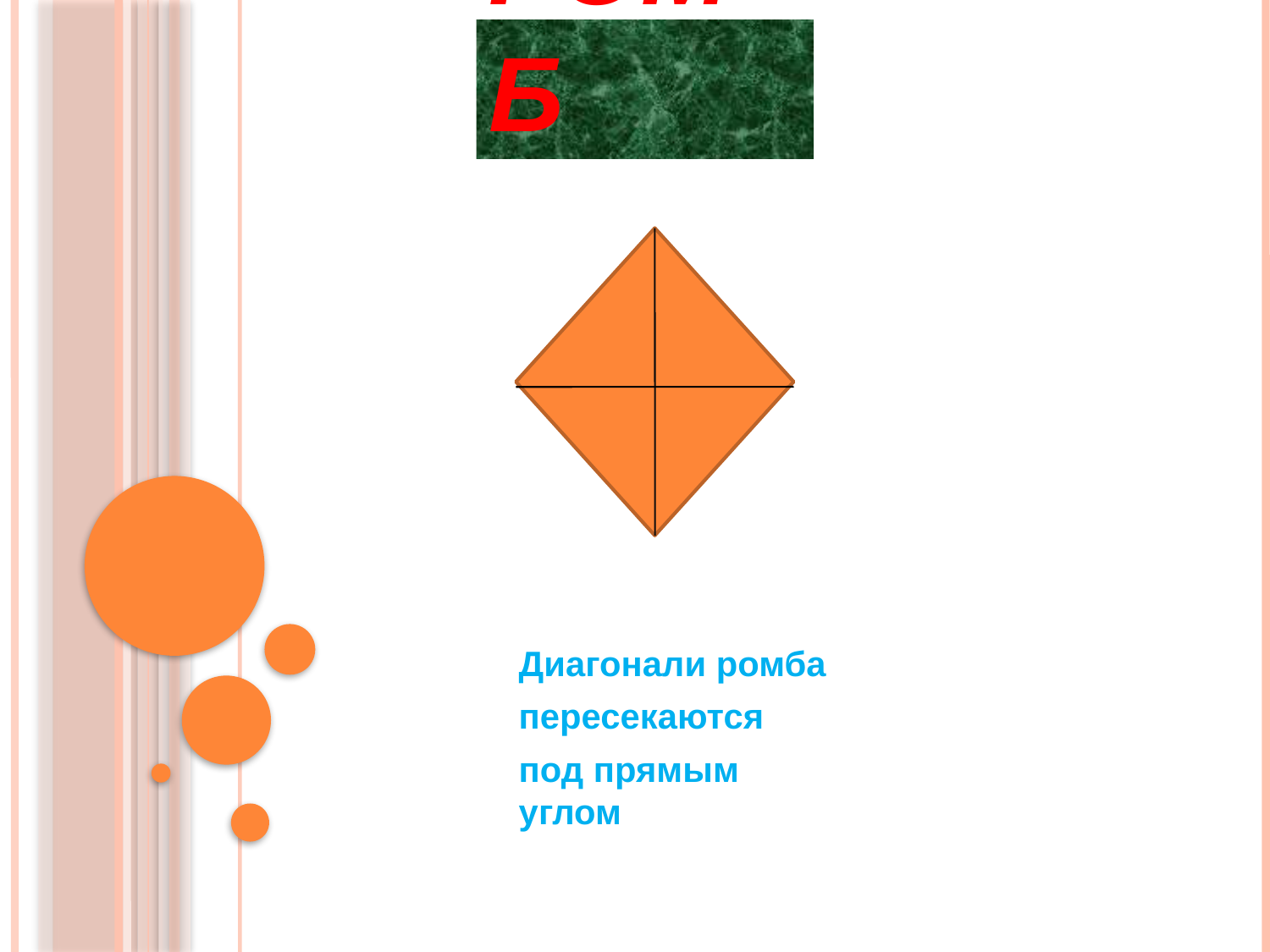

# Ромб

Диагонали ромба
пересекаются
под прямым углом